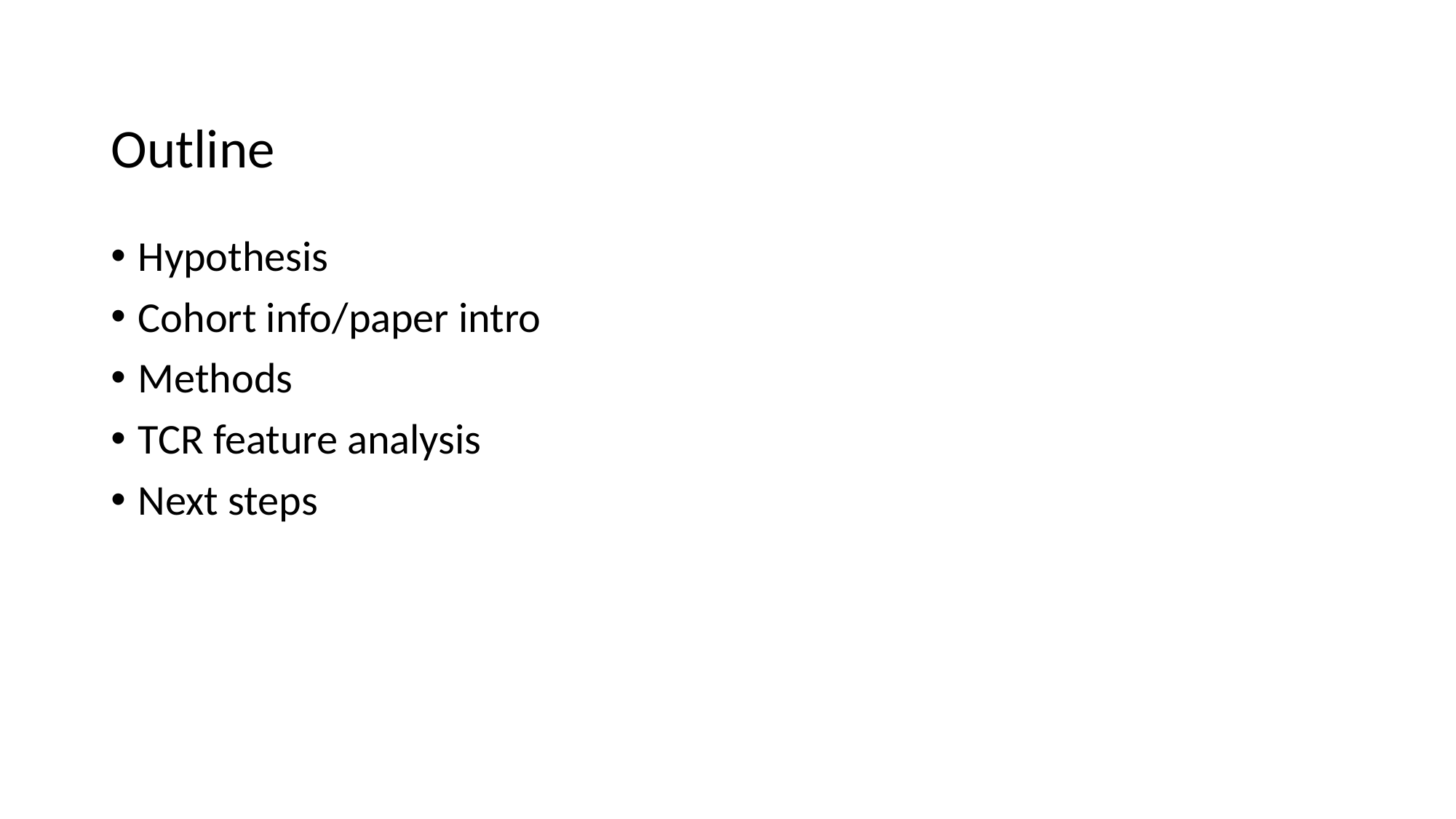

# Outline
Hypothesis
Cohort info/paper intro
Methods
TCR feature analysis
Next steps